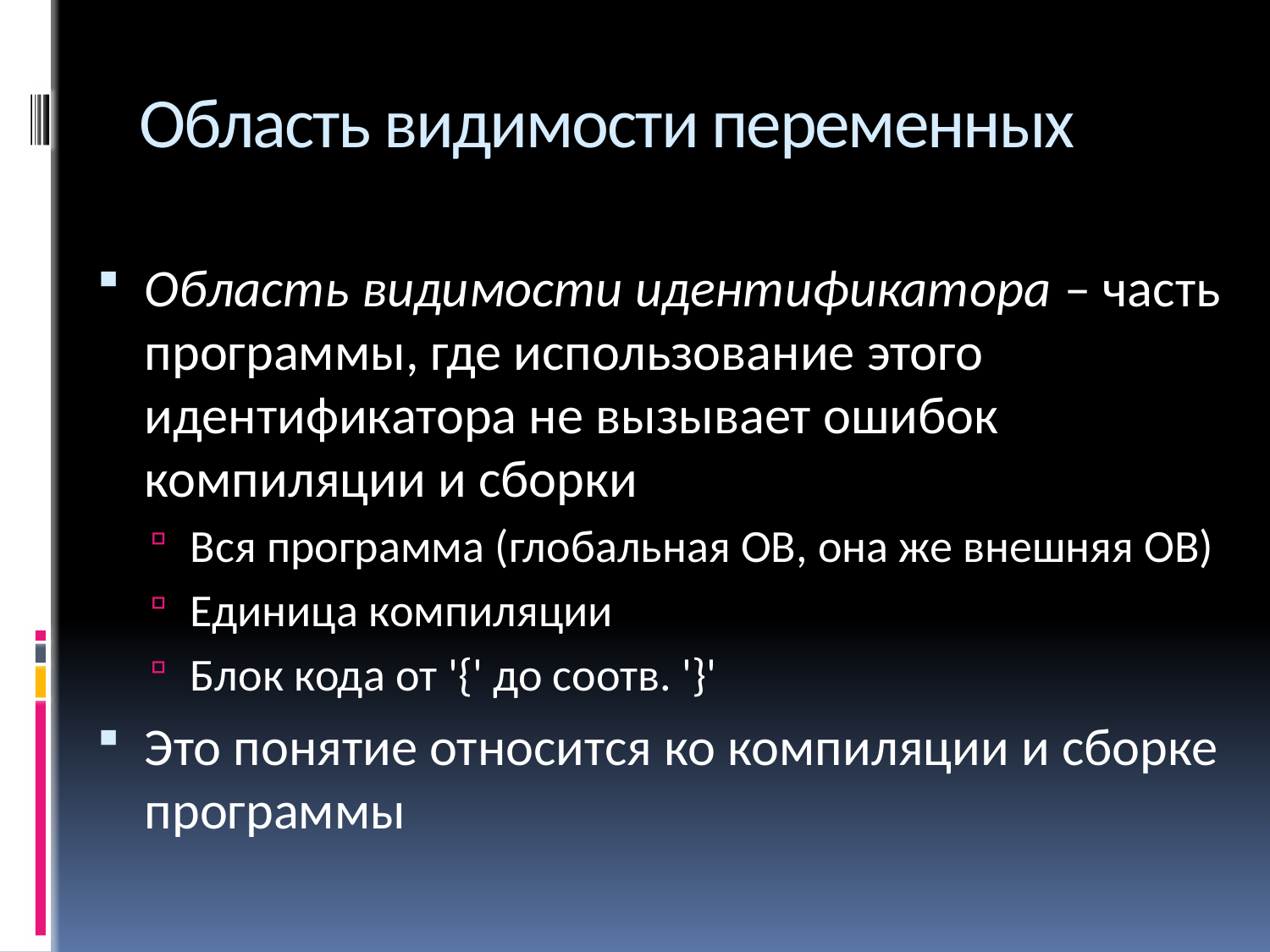

# Область видимости переменных
Область видимости идентификатора – часть программы, где использование этого идентификатора не вызывает ошибок компиляции и сборки
Вся программа (глобальная ОВ, она же внешняя ОВ)
Единица компиляции
Блок кода от '{' до соотв. '}'
Это понятие относится ко компиляции и сборке программы